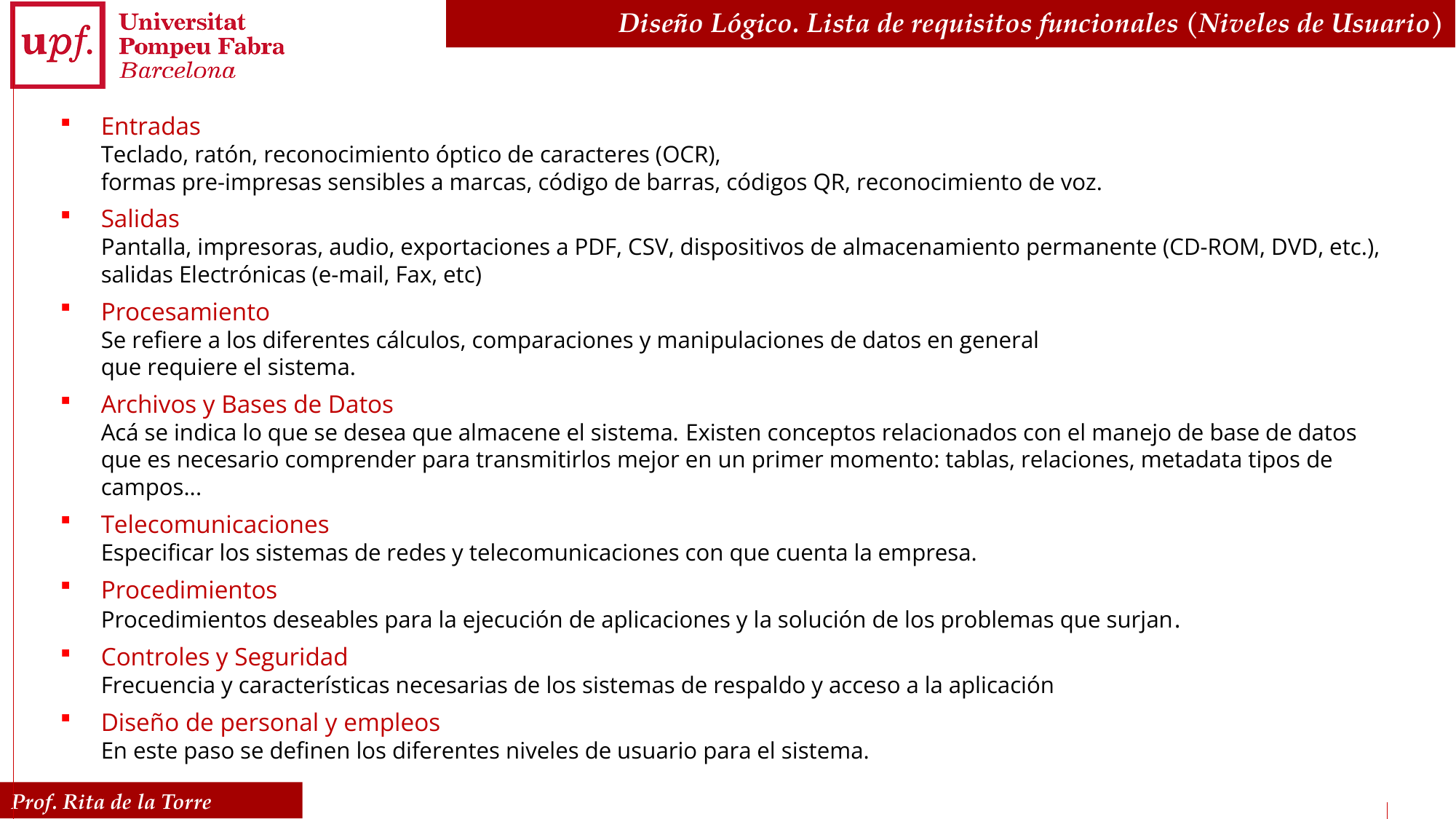

# Diseño Lógico. Lista de requisitos funcionales (Niveles de Usuario)
Entradas
Teclado, ratón, reconocimiento óptico de caracteres (OCR),
formas pre-impresas sensibles a marcas, código de barras, códigos QR, reconocimiento de voz.
Salidas
Pantalla, impresoras, audio, exportaciones a PDF, CSV, dispositivos de almacenamiento permanente (CD-ROM, DVD, etc.), salidas Electrónicas (e-mail, Fax, etc)
Procesamiento
Se refiere a los diferentes cálculos, comparaciones y manipulaciones de datos en general
que requiere el sistema.
Archivos y Bases de Datos
Acá se indica lo que se desea que almacene el sistema. Existen conceptos relacionados con el manejo de base de datos que es necesario comprender para transmitirlos mejor en un primer momento: tablas, relaciones, metadata tipos de campos...
Telecomunicaciones
Especificar los sistemas de redes y telecomunicaciones con que cuenta la empresa.
Procedimientos
Procedimientos deseables para la ejecución de aplicaciones y la solución de los problemas que surjan.
Controles y Seguridad
Frecuencia y características necesarias de los sistemas de respaldo y acceso a la aplicación
Diseño de personal y empleos
En este paso se definen los diferentes niveles de usuario para el sistema.